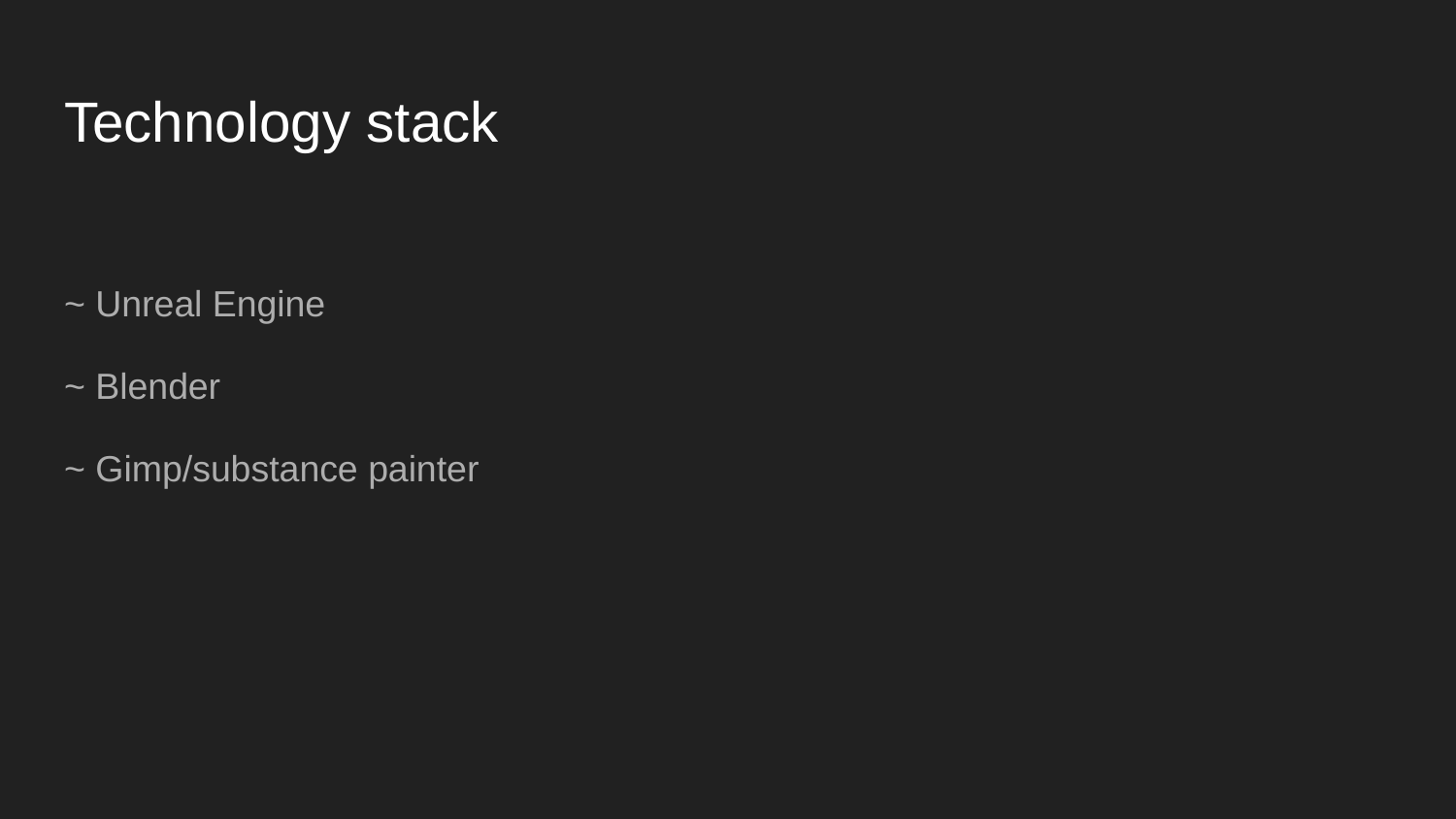

# Technology stack

~ Unreal Engine
~ Blender
~ Gimp/substance painter